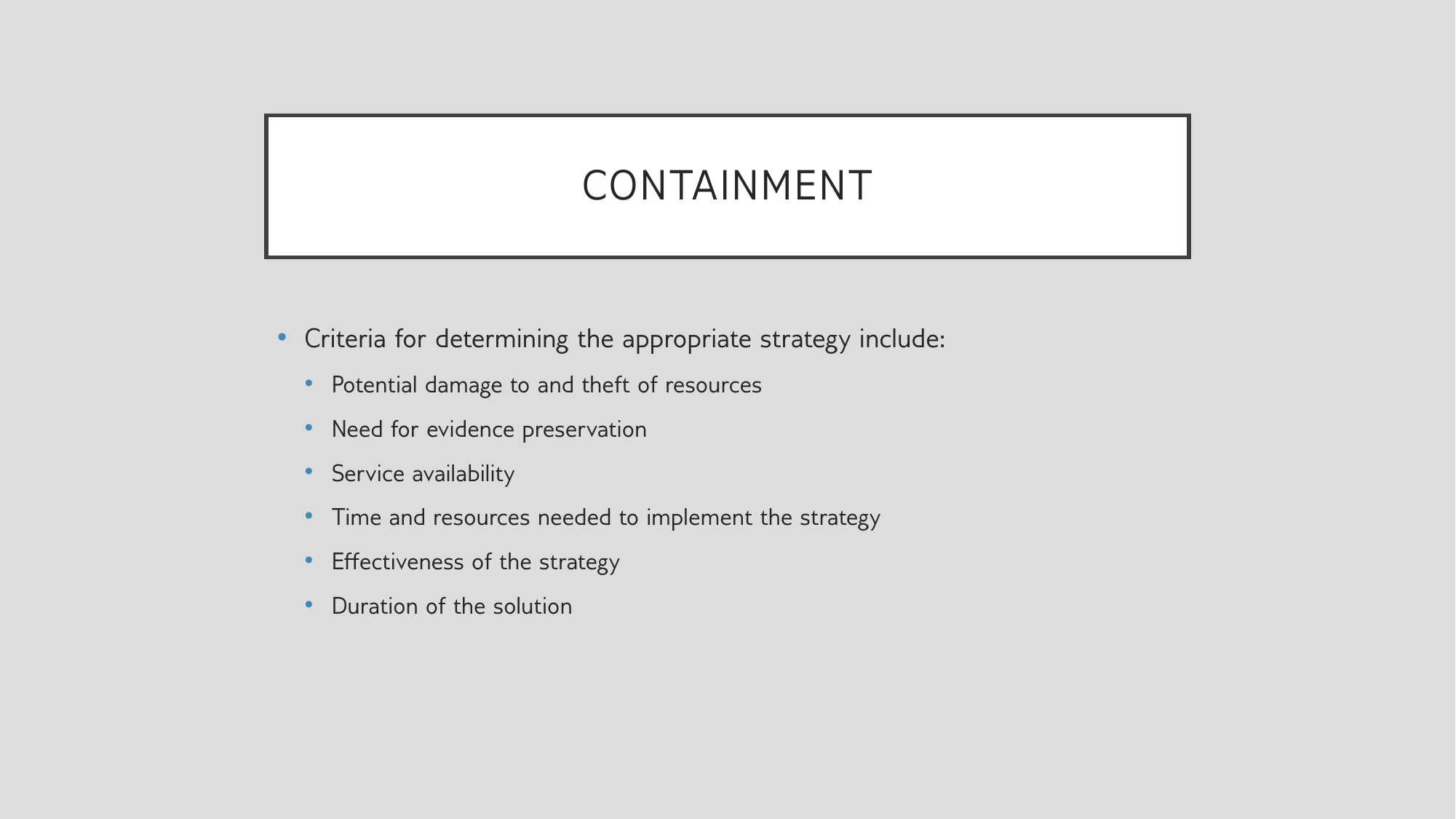

# containment
Criteria for determining the appropriate strategy include:
Potential damage to and theft of resources
Need for evidence preservation
Service availability
Time and resources needed to implement the strategy
Effectiveness of the strategy
Duration of the solution